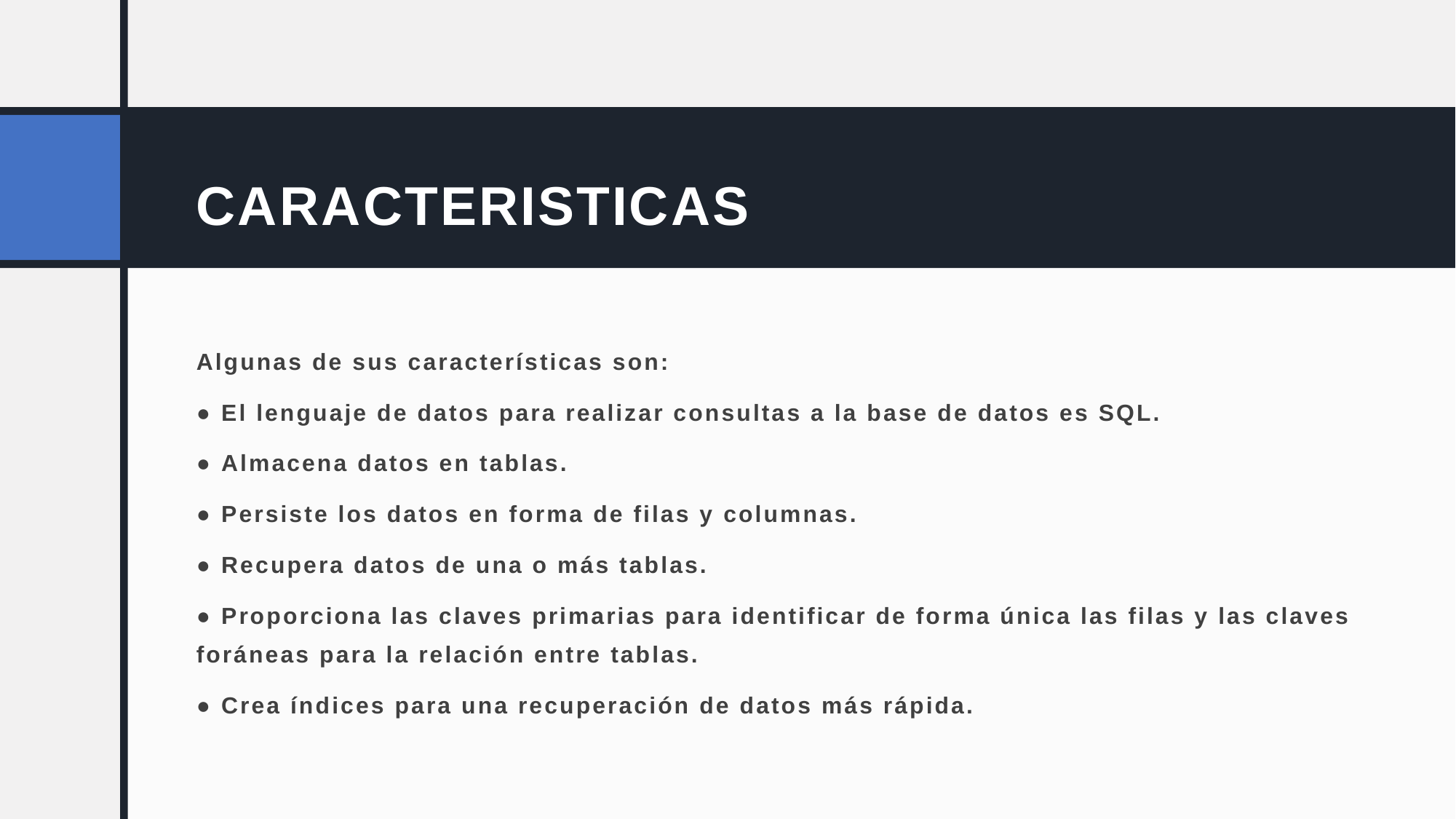

# CARACTERISTICAS

Algunas de sus características son:
● El lenguaje de datos para realizar consultas a la base de datos es SQL.
● Almacena datos en tablas.
● Persiste los datos en forma de filas y columnas.
● Recupera datos de una o más tablas.
● Proporciona las claves primarias para identificar de forma única las filas y las claves foráneas para la relación entre tablas.
● Crea índices para una recuperación de datos más rápida.